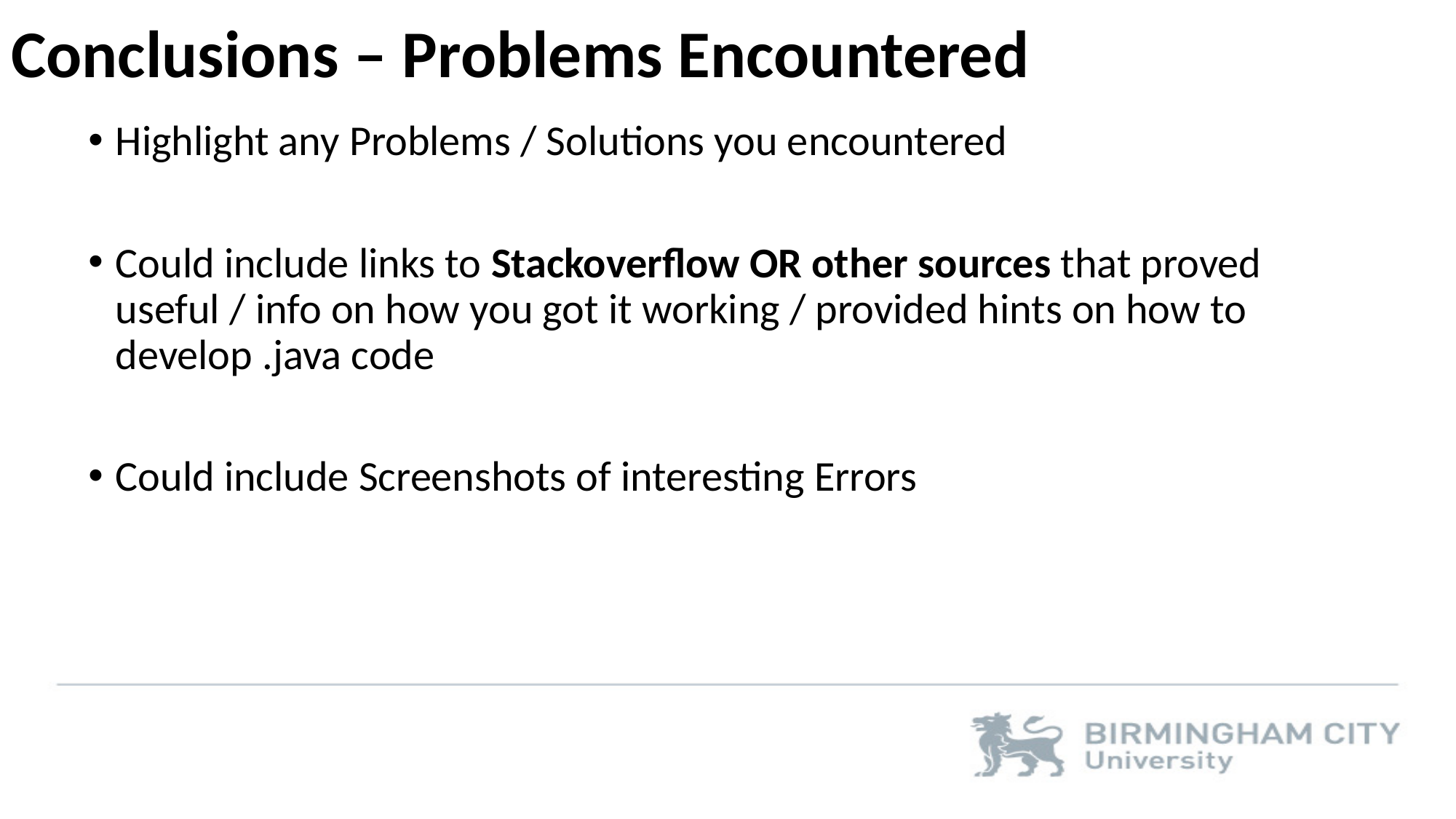

Conclusions – Problems Encountered
Highlight any Problems / Solutions you encountered

Could include links to Stackoverflow OR other sources that proved useful / info on how you got it working / provided hints on how to develop .java code

Could include Screenshots of interesting Errors